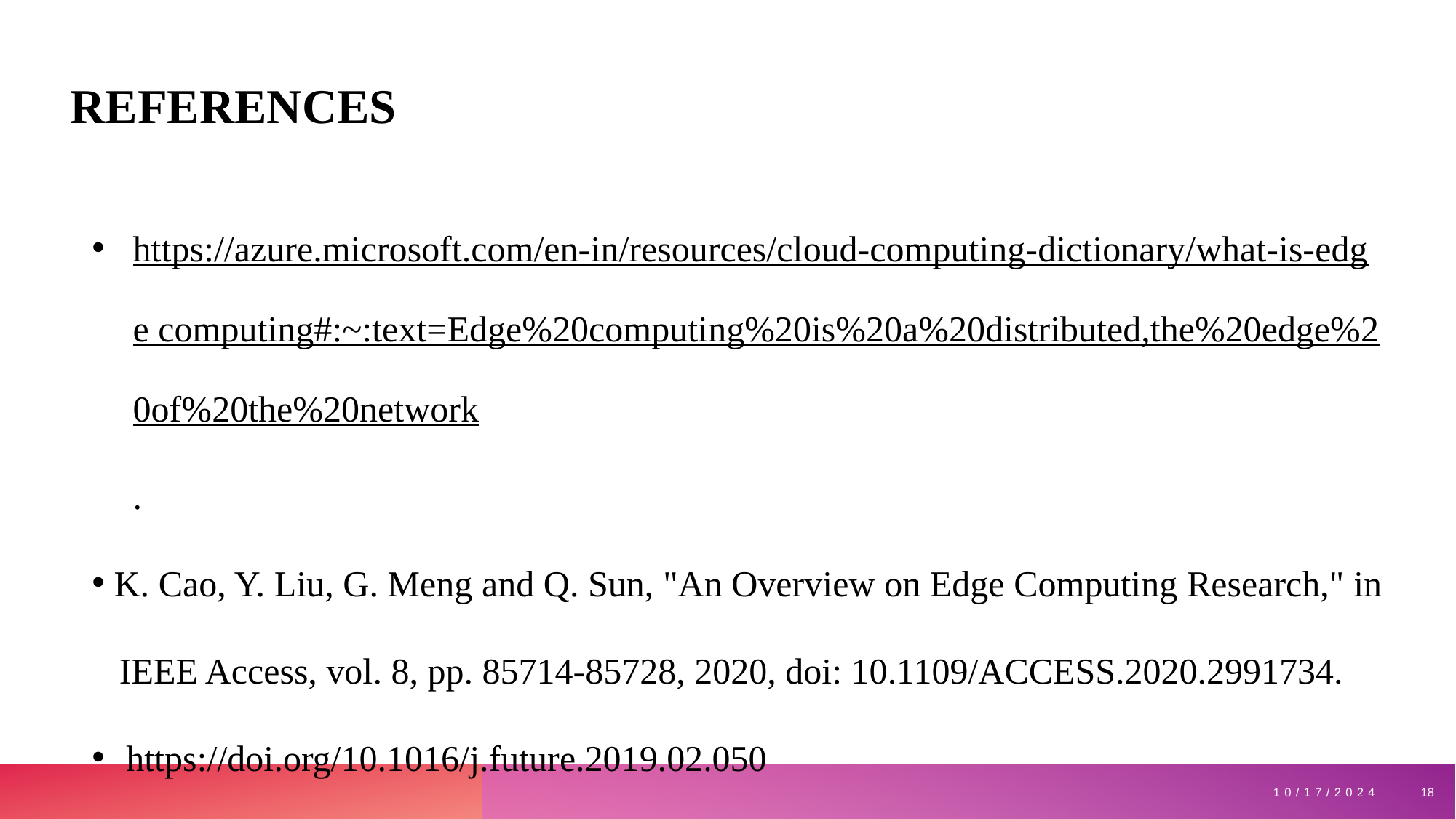

REFERENCES
https://azure.microsoft.com/en-in/resources/cloud-computing-dictionary/what-is-edge computing#:~:text=Edge%20computing%20is%20a%20distributed,the%20edge%20of%20the%20network.
 K. Cao, Y. Liu, G. Meng and Q. Sun, "An Overview on Edge Computing Research," in    IEEE Access, vol. 8, pp. 85714-85728, 2020, doi: 10.1109/ACCESS.2020.2991734.
https://doi.org/10.1016/j.future.2019.02.050

18
10/17/2024